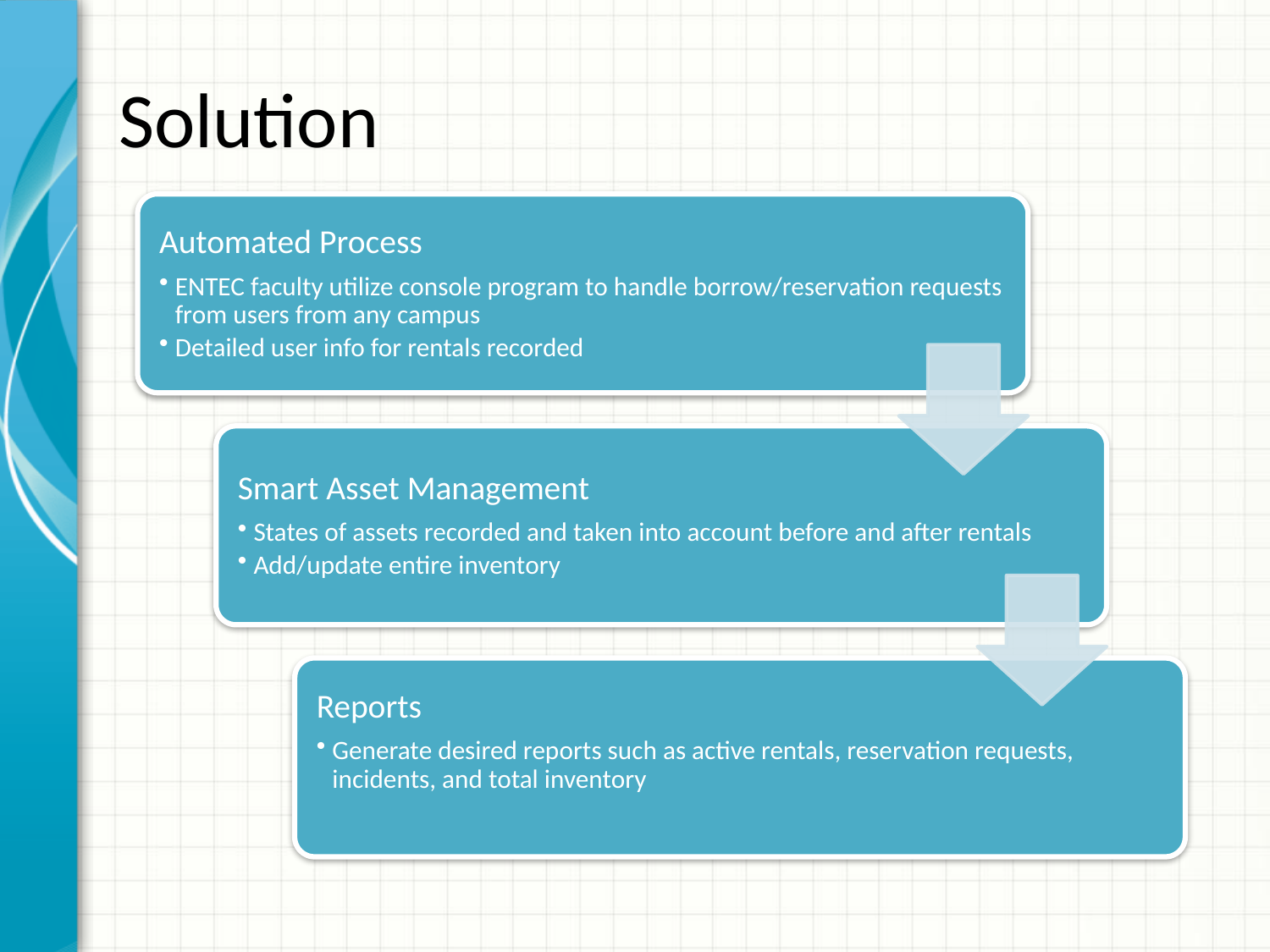

# Solution
Automated Process
ENTEC faculty utilize console program to handle borrow/reservation requests from users from any campus
Detailed user info for rentals recorded
Smart Asset Management
States of assets recorded and taken into account before and after rentals
Add/update entire inventory
Reports
Generate desired reports such as active rentals, reservation requests, incidents, and total inventory